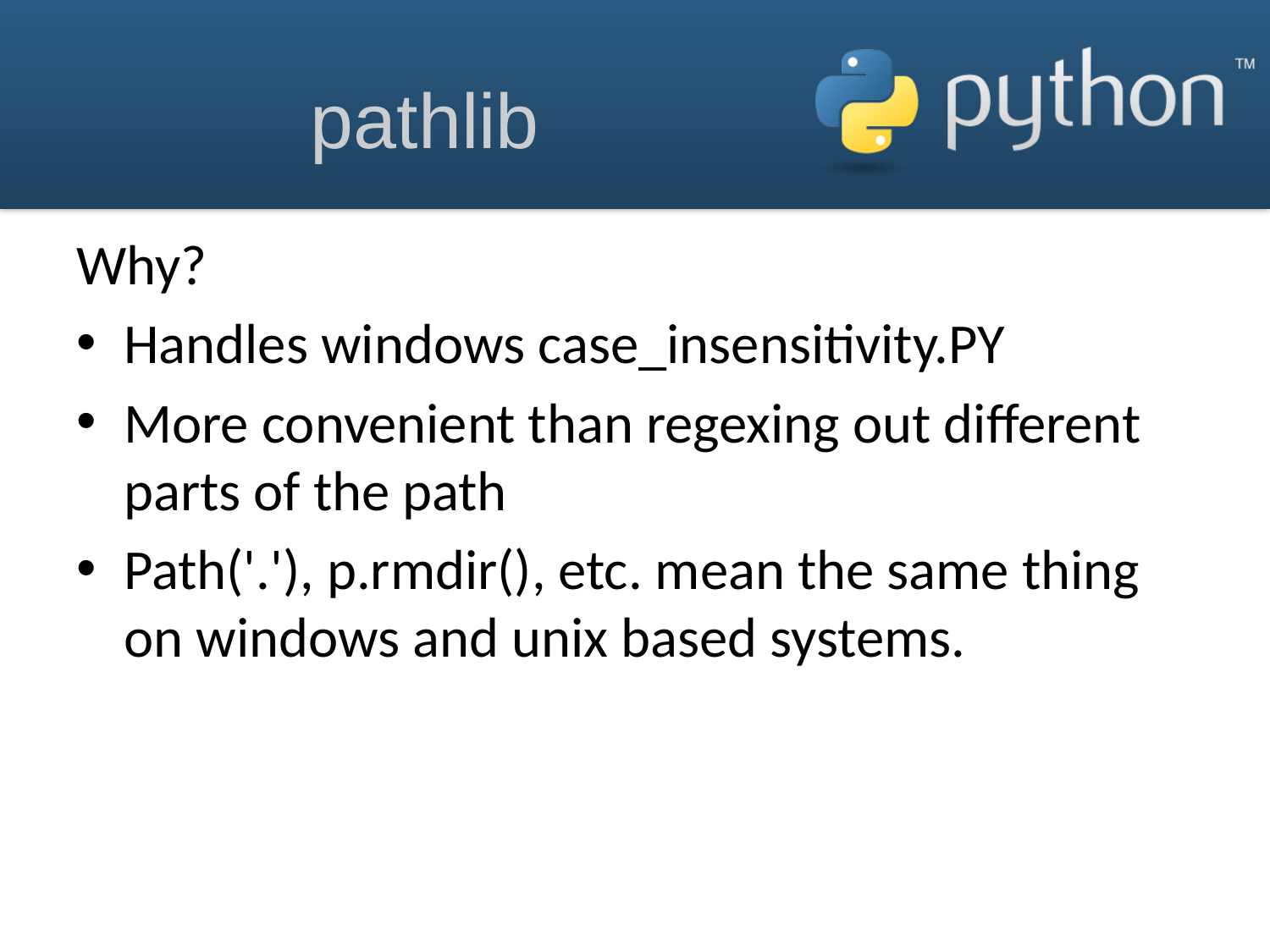

# pathlib
Why?
Handles windows case_insensitivity.PY
More convenient than regexing out different parts of the path
Path('.'), p.rmdir(), etc. mean the same thing on windows and unix based systems.